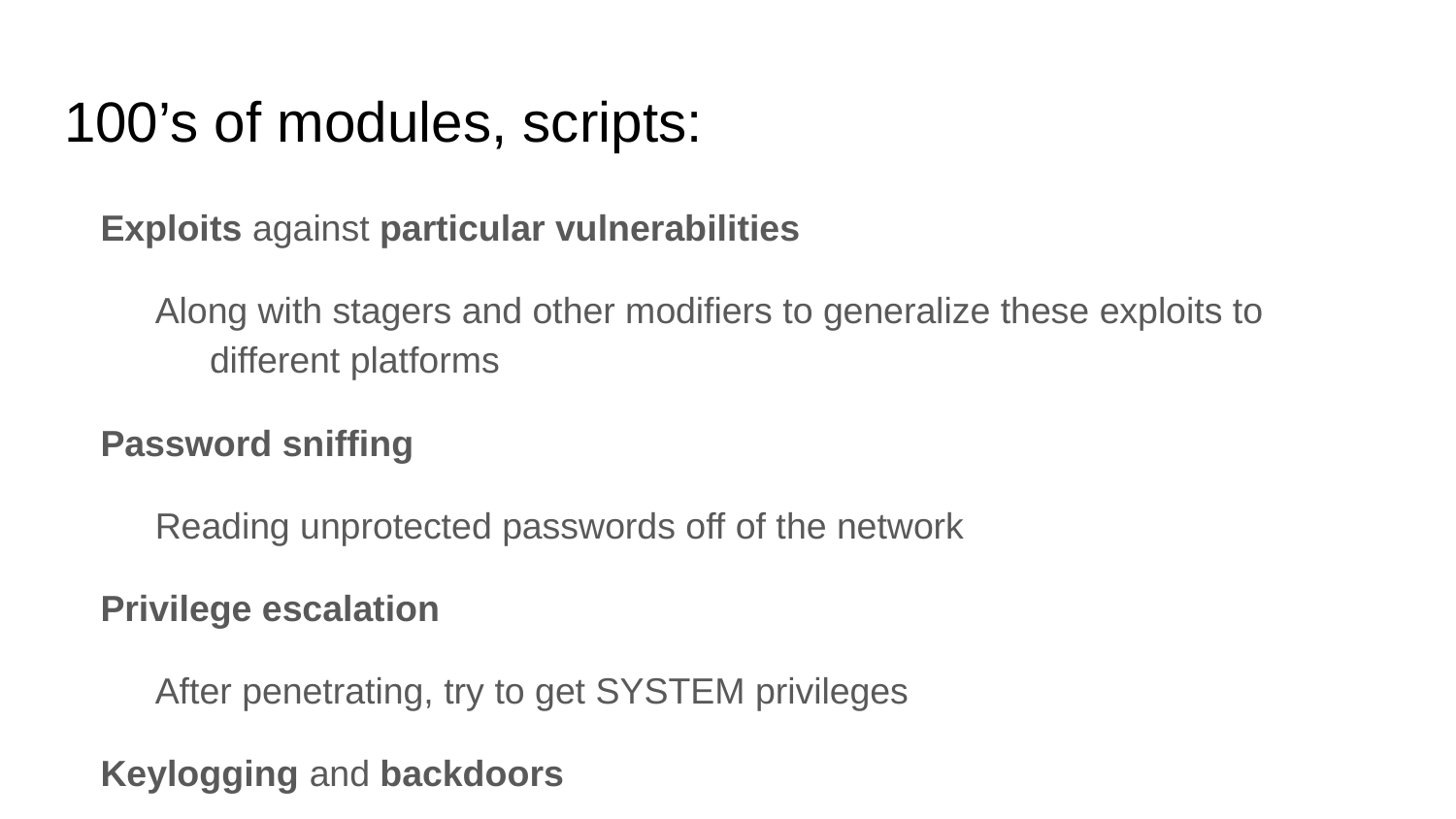

# 100’s of modules, scripts:
Exploits against particular vulnerabilities
Along with stagers and other modifiers to generalize these exploits to different platforms
Password sniffing
Reading unprotected passwords off of the network
Privilege escalation
After penetrating, try to get SYSTEM privileges
Keylogging and backdoors
For persistent presence
 … and much more
http://www.offensive-security.com/metasploit-unleashed/Main_Page